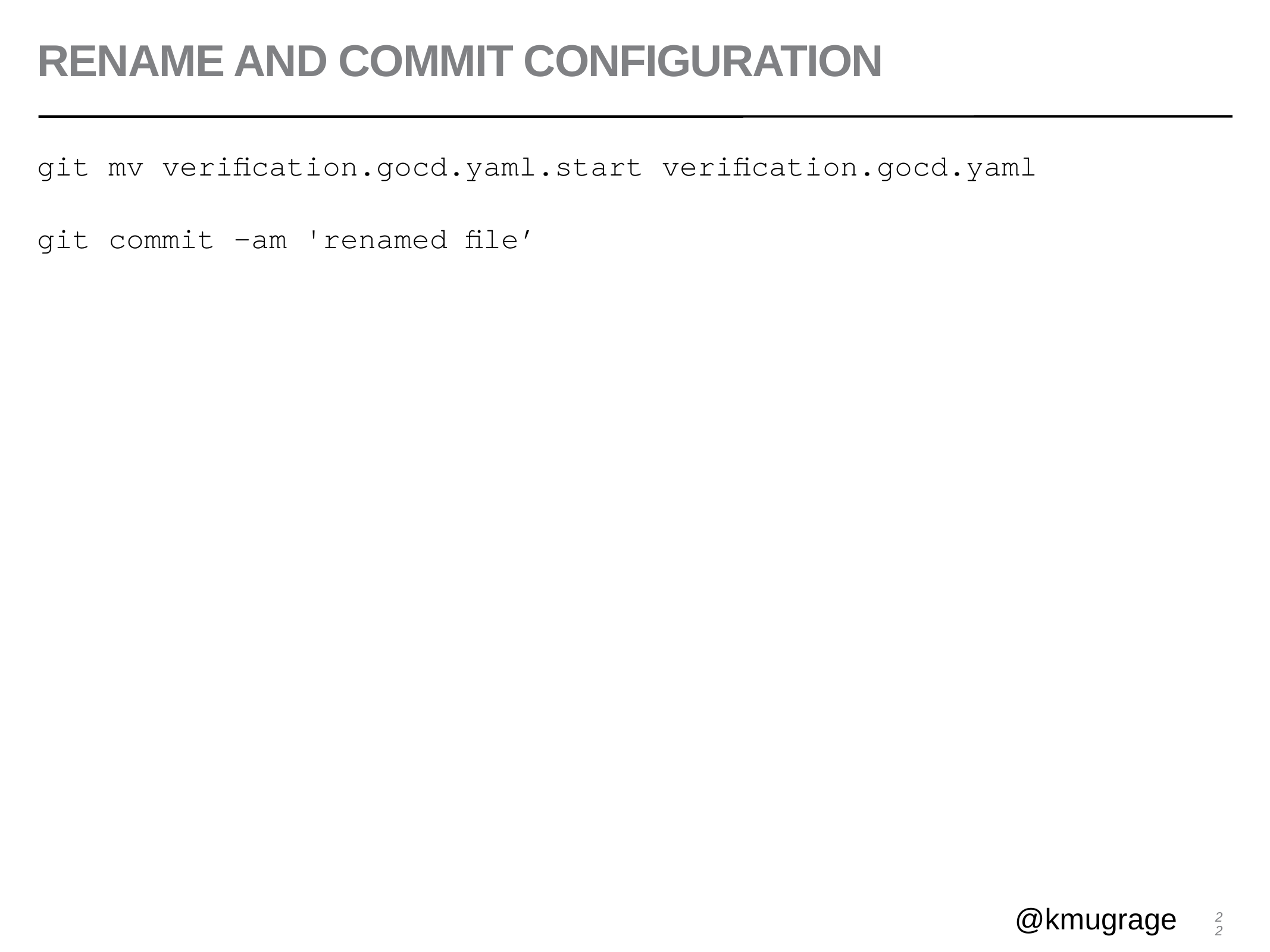

# Rename AND COMMIT CONFIGURATION
git mv verification.gocd.yaml.start verification.gocd.yaml
git commit -am 'renamed file’
22